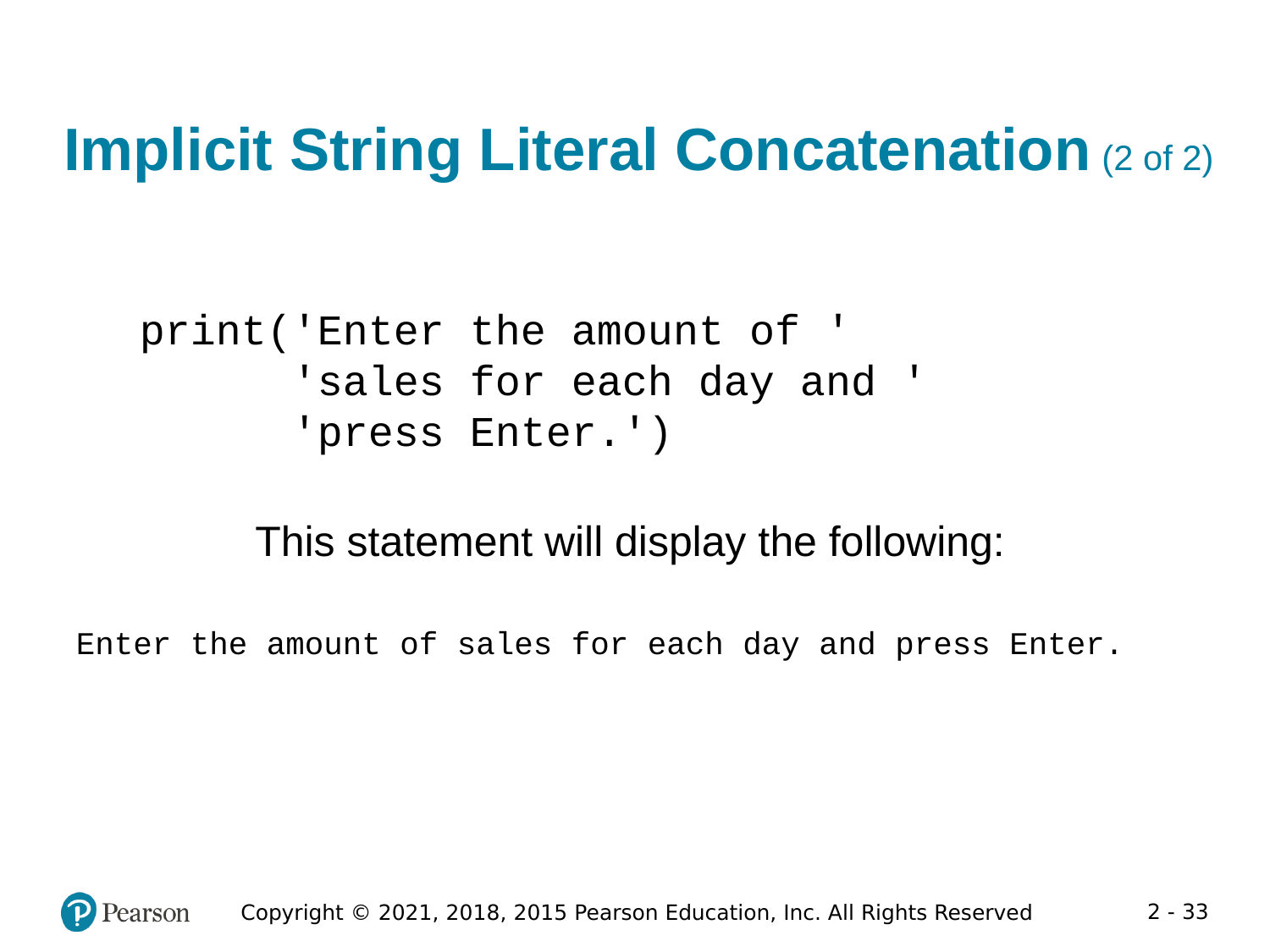

# Implicit String Literal Concatenation (2 of 2)
print('Enter the amount of '
      'sales for each day and '
      'press Enter.')
This statement will display the following:
Enter the amount of sales for each day and press Enter.